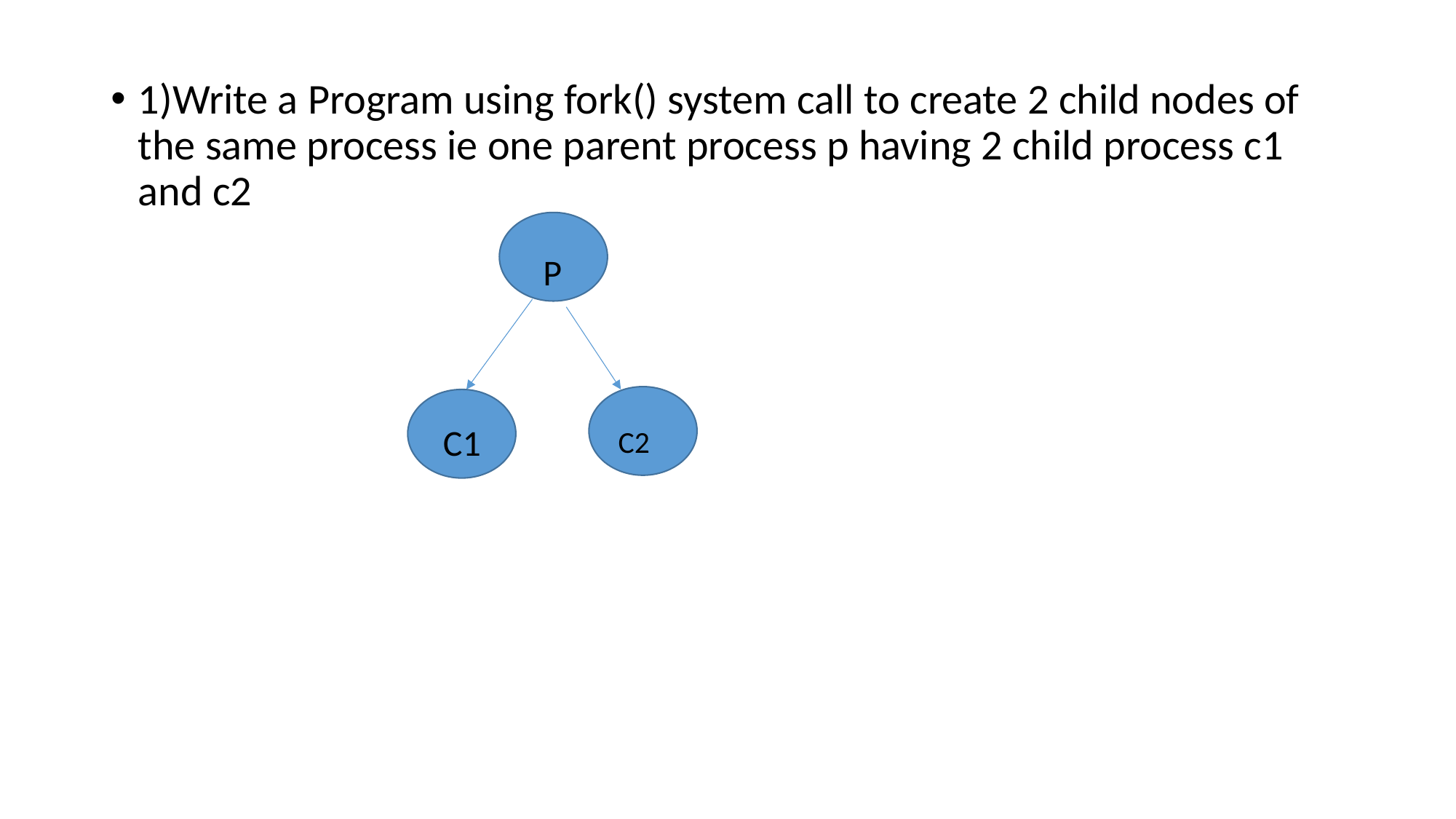

1)Write a Program using fork() system call to create 2 child nodes of the same process ie one parent process p having 2 child process c1 and c2

P

C1
C2